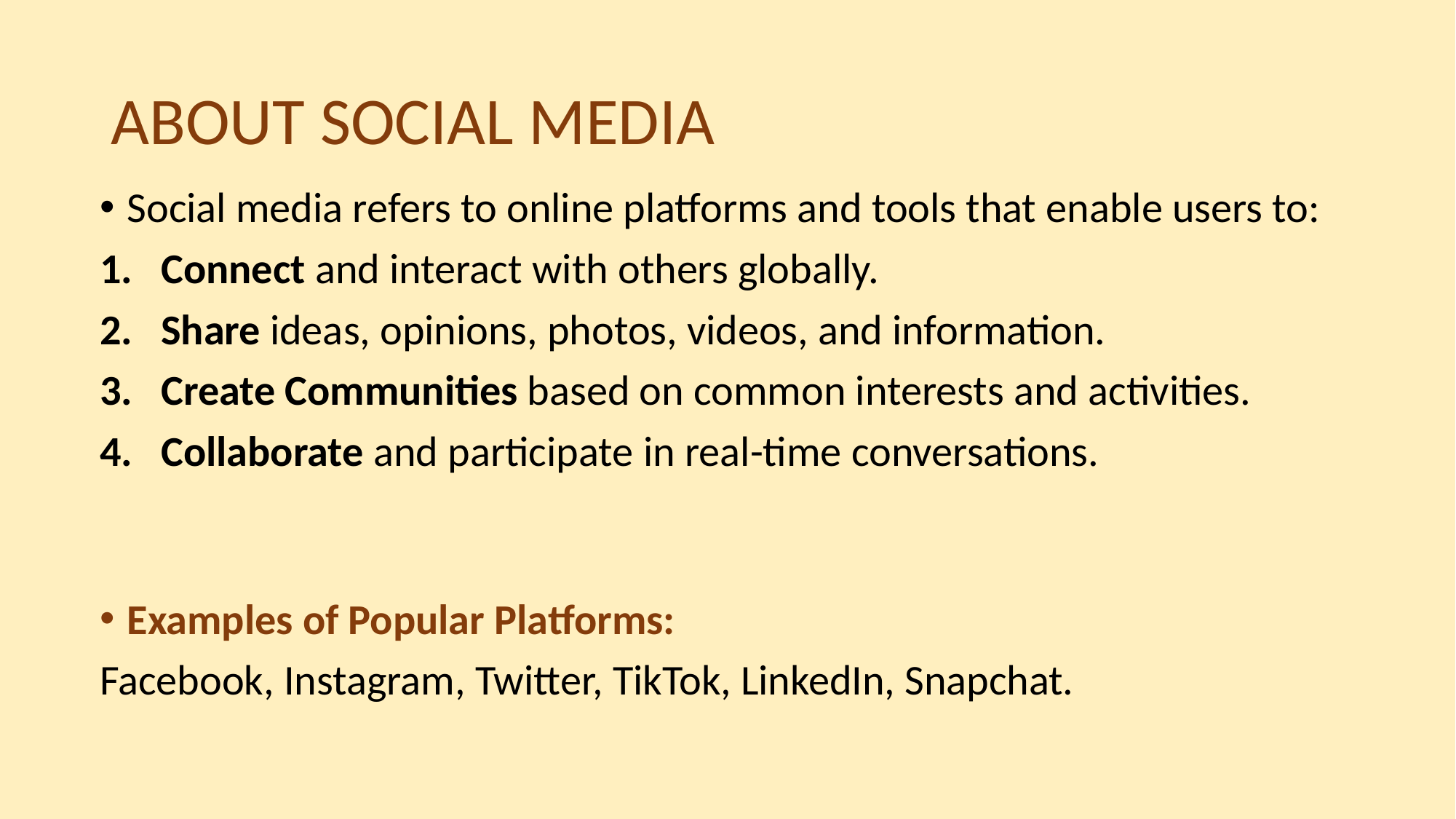

# ABOUT SOCIAL MEDIA
Social media refers to online platforms and tools that enable users to:
Connect and interact with others globally.
Share ideas, opinions, photos, videos, and information.
Create Communities based on common interests and activities.
Collaborate and participate in real-time conversations.

Examples of Popular Platforms:
Facebook, Instagram, Twitter, TikTok, LinkedIn, Snapchat.